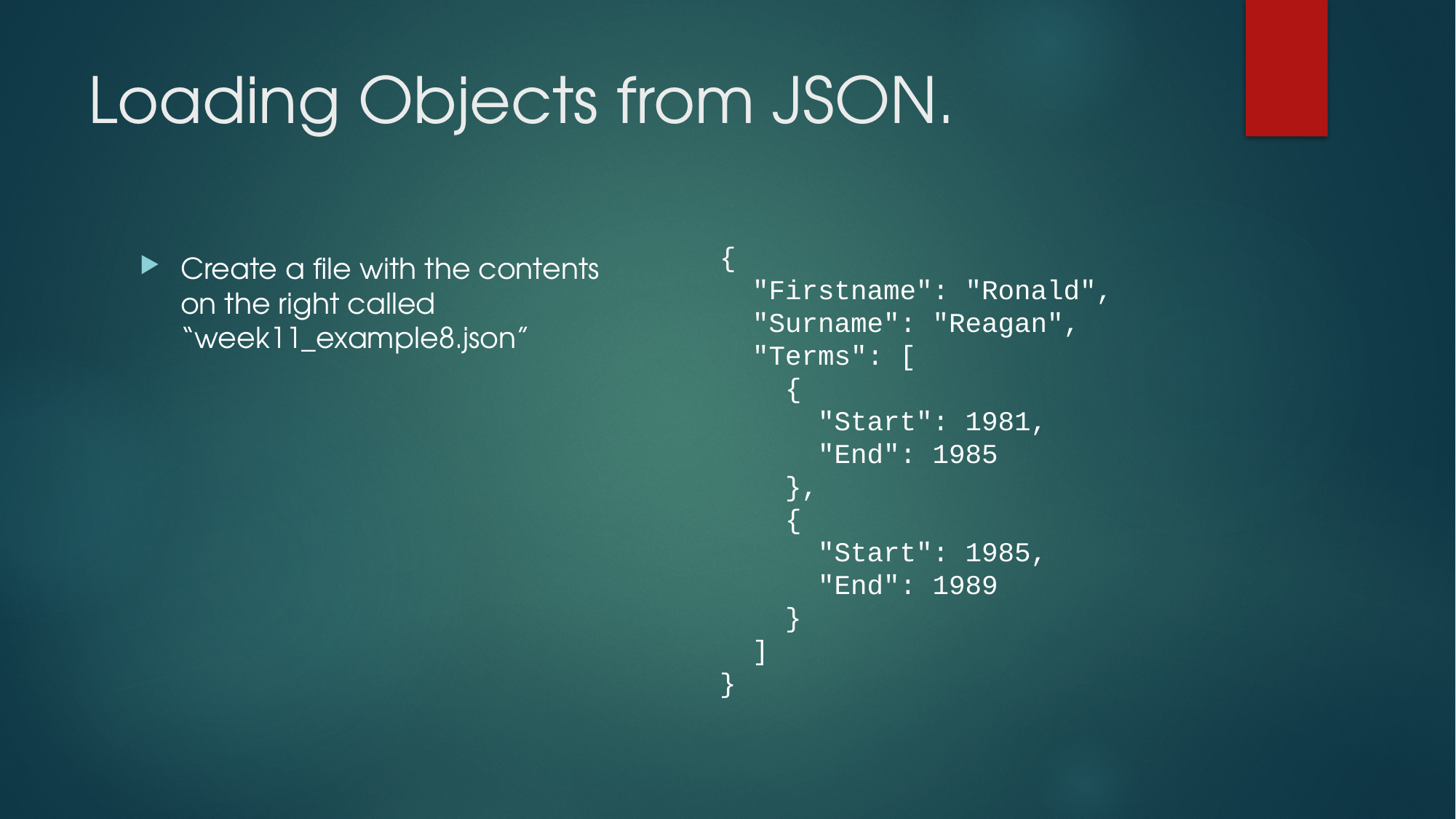

# Loading Objects from JSON.
{
  "Firstname": "Ronald",
  "Surname": "Reagan",
  "Terms": [
    {
      "Start": 1981,
      "End": 1985
    },
    {
      "Start": 1985,
      "End": 1989
    }
  ]
}
Create a file with the contents on the right called “week11_example8.json”